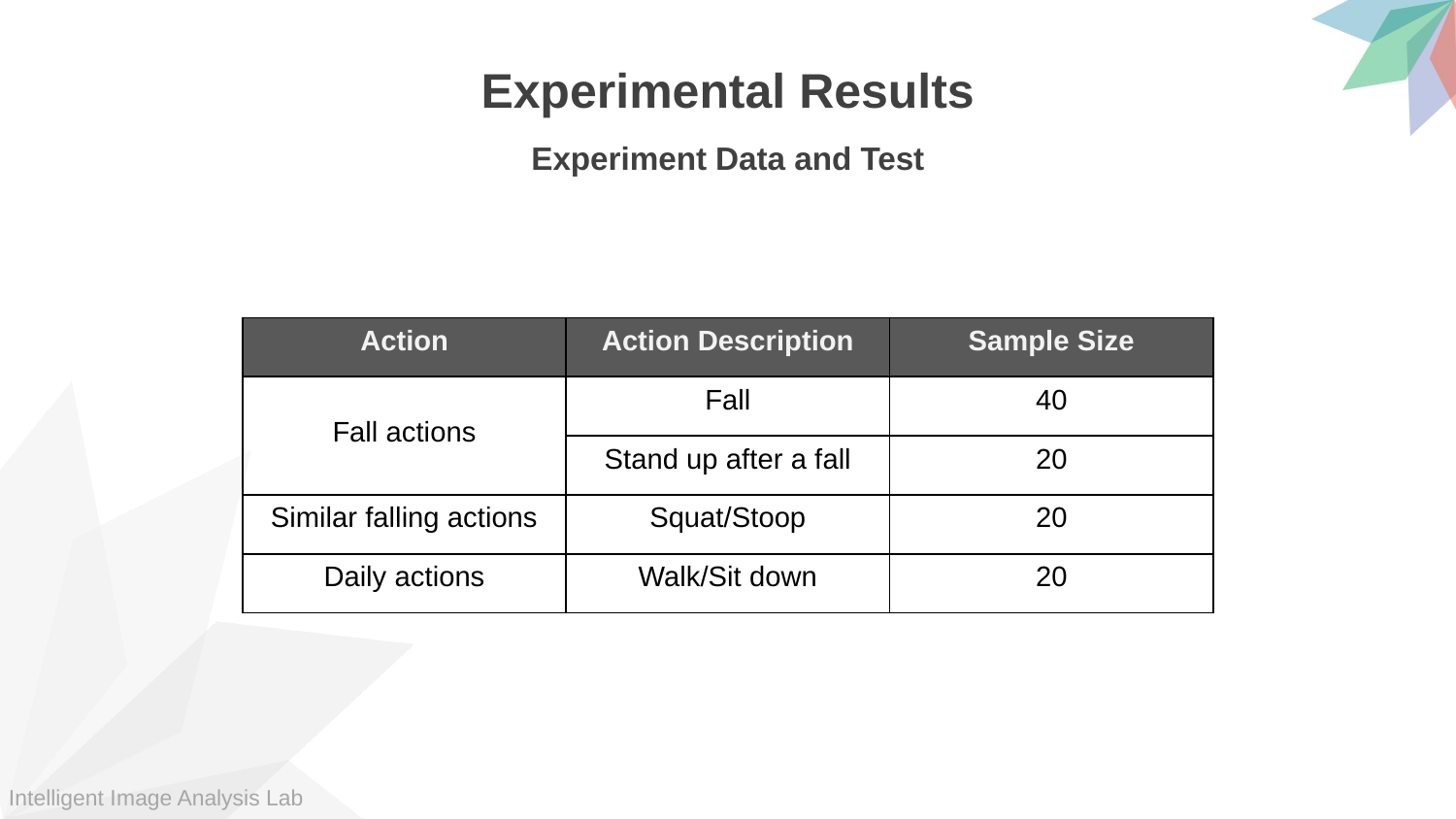

Experimental Results
Experiment Data and Test
| Action | Action Description | Sample Size |
| --- | --- | --- |
| Fall actions | Fall | 40 |
|  | Stand up after a fall | 20 |
| Similar falling actions | Squat/Stoop | 20 |
| Daily actions | Walk/Sit down | 20 |